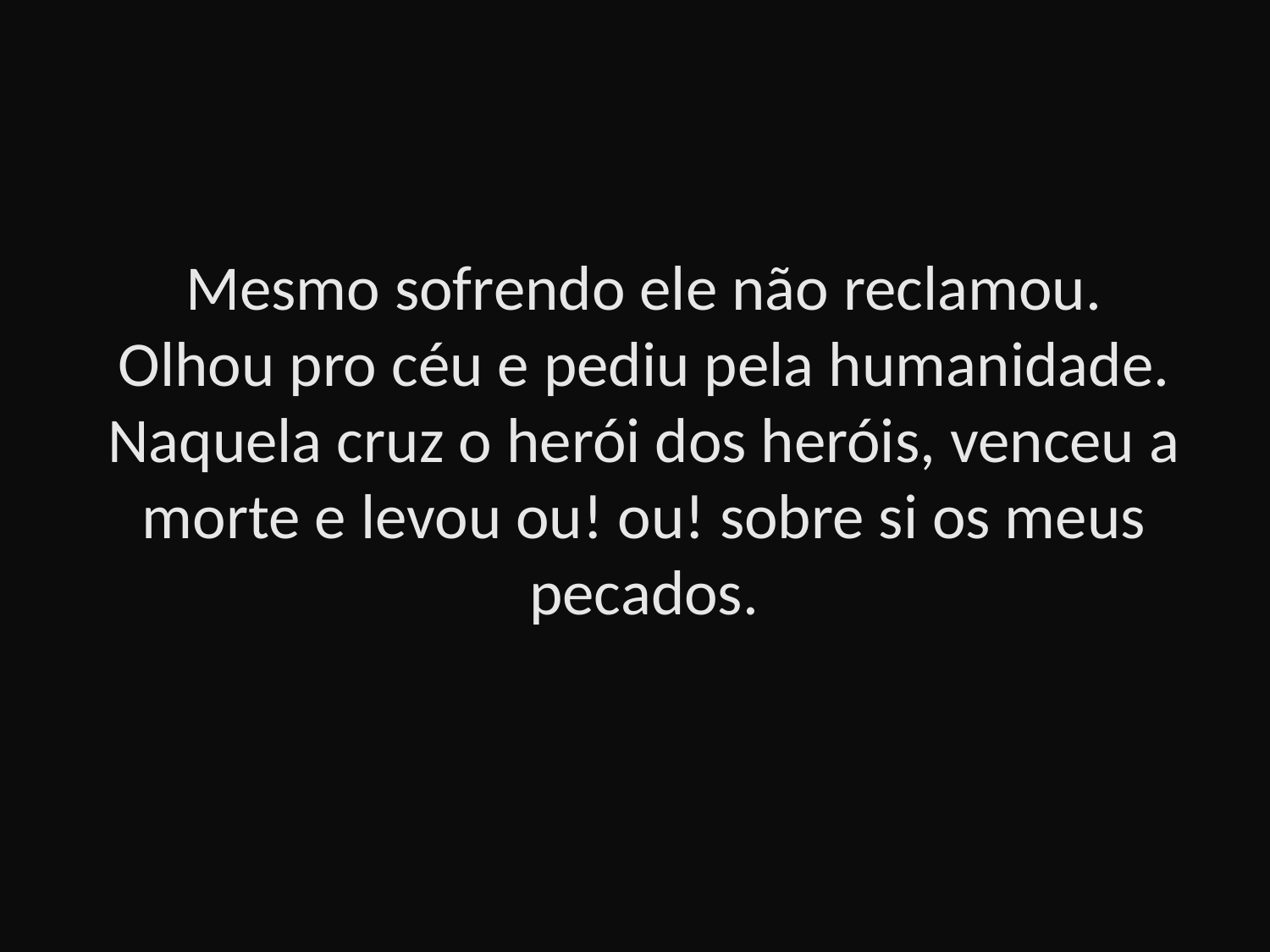

# Mesmo sofrendo ele não reclamou. Olhou pro céu e pediu pela humanidade. Naquela cruz o herói dos heróis, venceu a morte e levou ou! ou! sobre si os meus pecados.